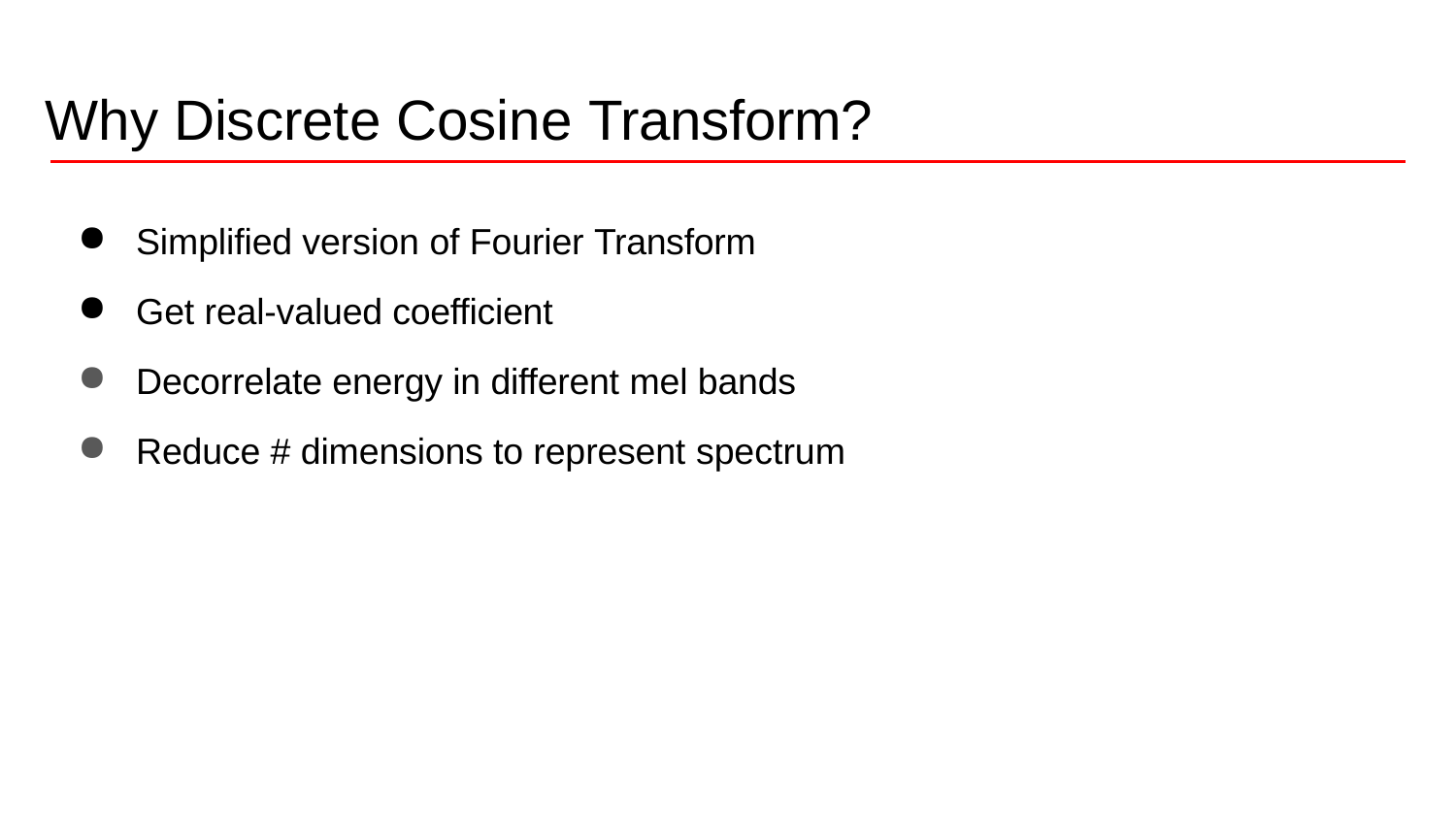

# Why Discrete Cosine Transform?

Simplified version of Fourier Transform
Get real-valued coefficient
Decorrelate energy in different mel bands
Reduce # dimensions to represent spectrum